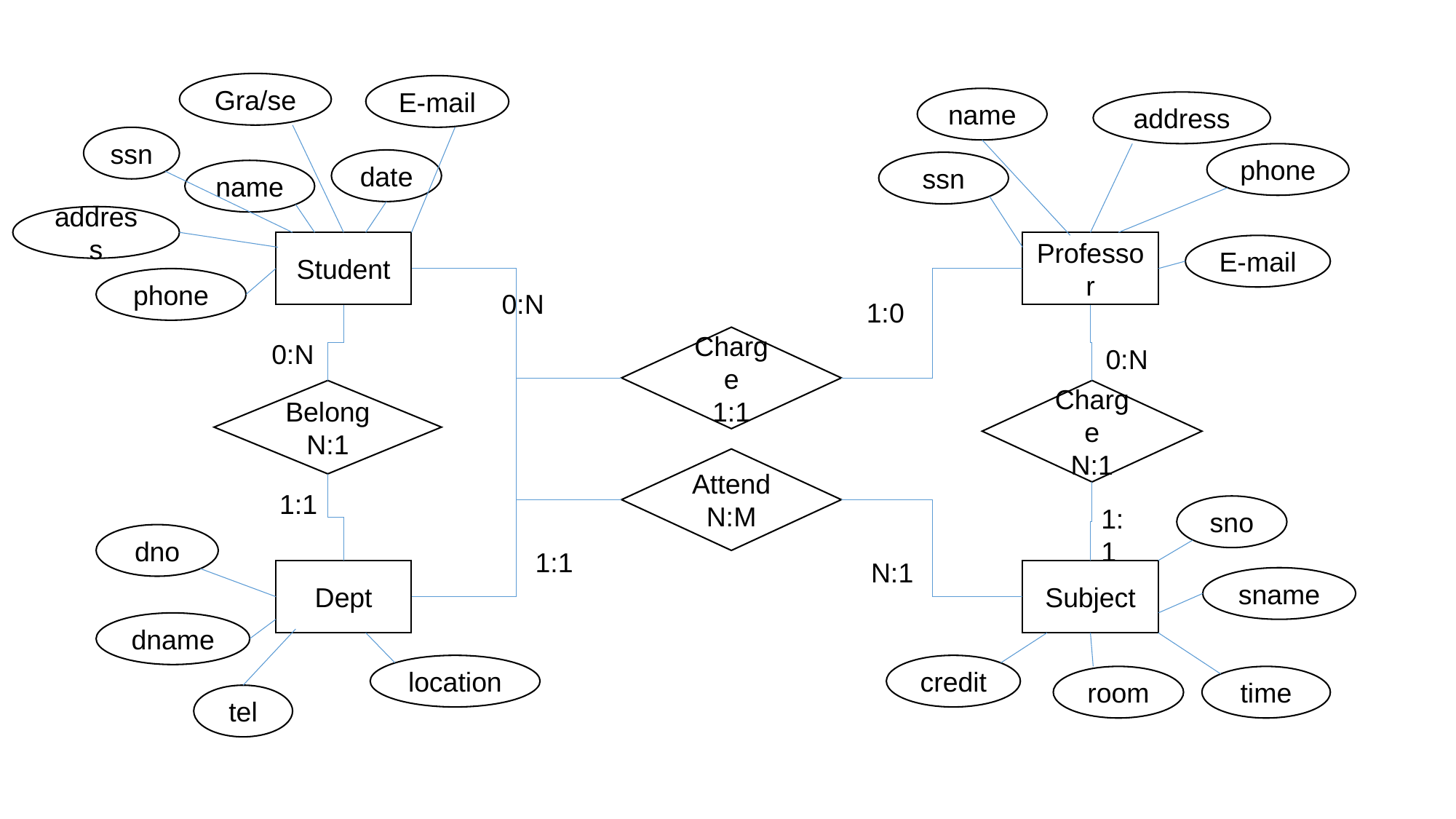

Gra/se
E-mail
name
address
ssn
phone
date
ssn
name
address
Student
Professor
E-mail
phone
0:N
1:0
Charge
1:1
0:N
0:N
Belong
N:1
Charge
N:1
Attend
N:M
1:1
1:1
sno
dno
1:1
N:1
Dept
Subject
sname
dname
credit
location
room
time
tel